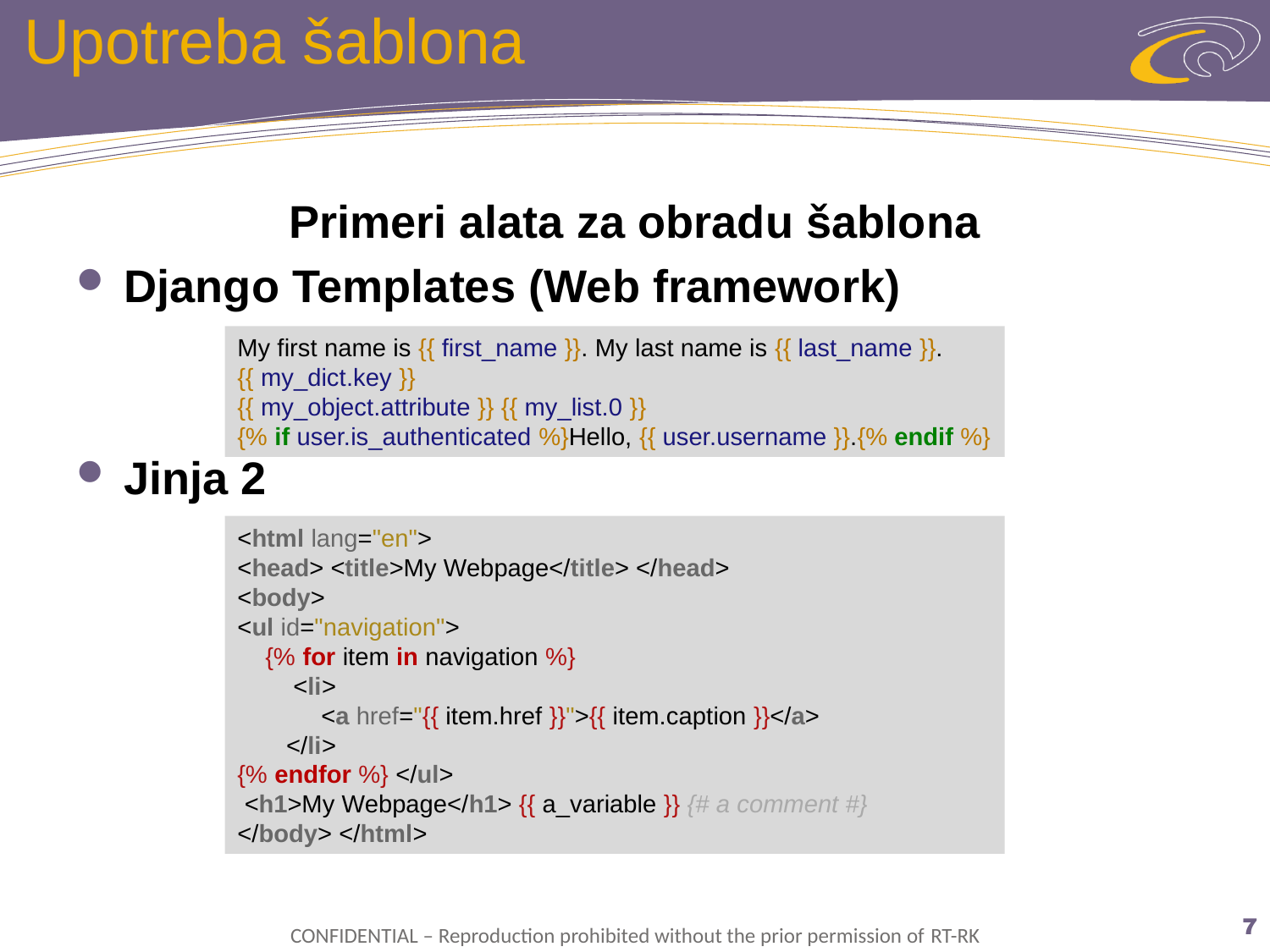

# Upotreba šablona
Primeri alata za obradu šablona
Django Templates (Web framework)

Jinja 2

My first name is {{ first_name }}. My last name is {{ last_name }}.
{{ my_dict.key }}
{{ my_object.attribute }} {{ my_list.0 }}
{% if user.is_authenticated %}Hello, {{ user.username }}.{% endif %}
<html lang="en">
<head> <title>My Webpage</title> </head>
<body>
<ul id="navigation">
    {% for item in navigation %}
        <li>
            <a href="{{ item.href }}">{{ item.caption }}</a>
       </li>
{% endfor %} </ul>
 <h1>My Webpage</h1> {{ a_variable }} {# a comment #}
</body> </html>